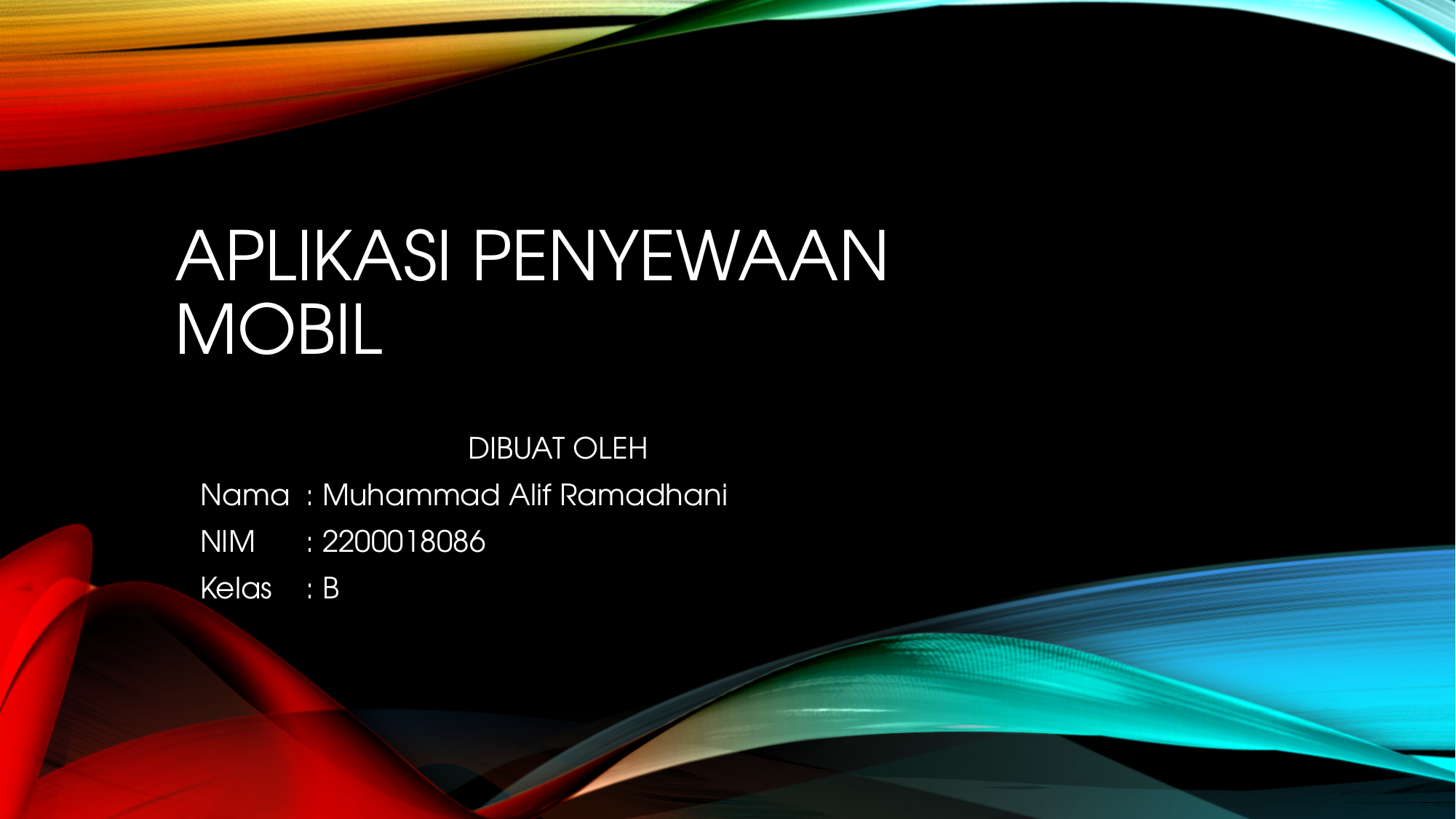

# Aplikasi penyewaan mobil
DIBUAT OLEH
Nama	: Muhammad Alif Ramadhani
NIM	: 2200018086
Kelas	: B